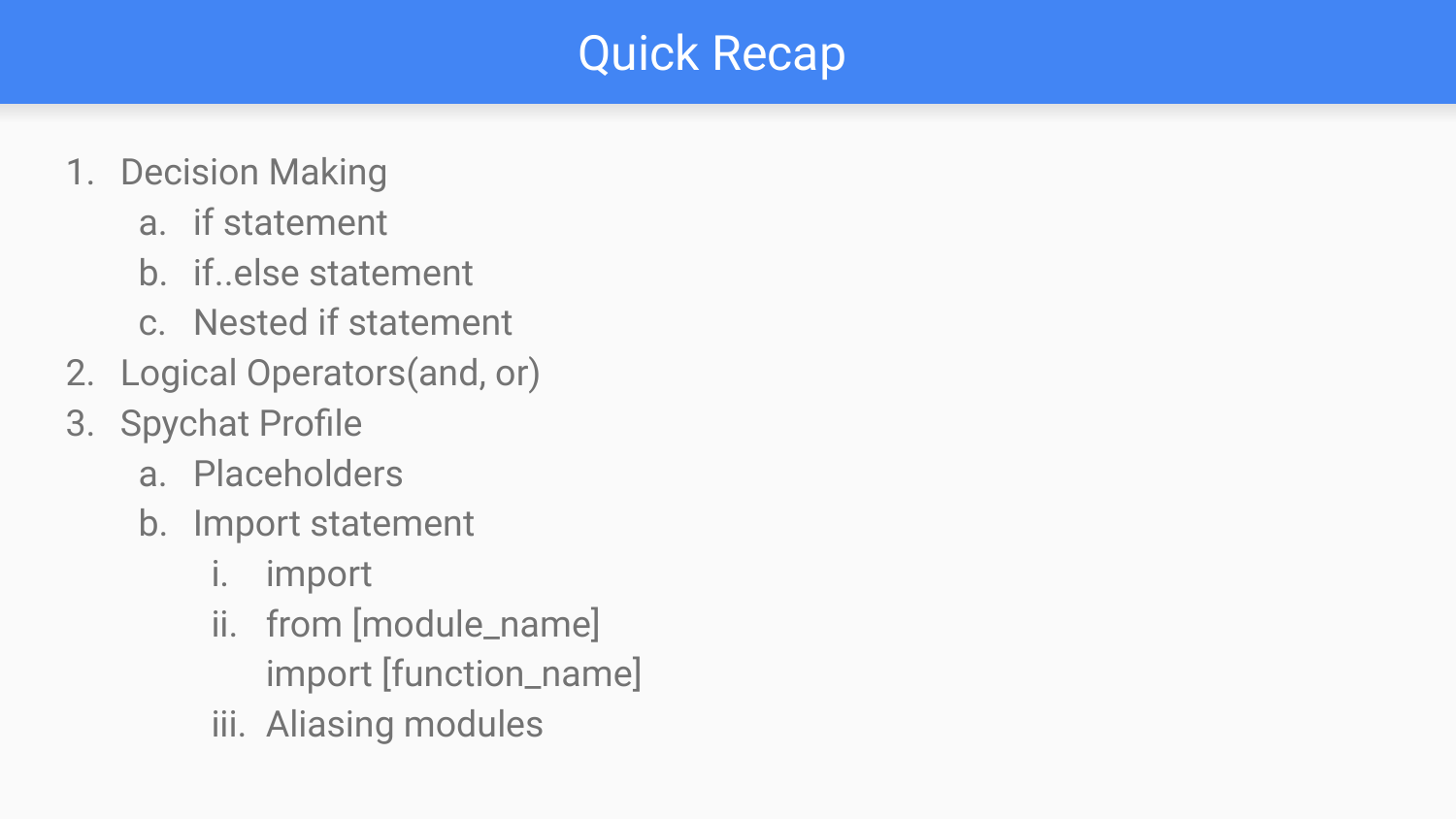

# Quick Recap
Decision Making
if statement
if..else statement
Nested if statement
Logical Operators(and, or)
Spychat Profile
Placeholders
Import statement
import
from [module_name] import [function_name]
Aliasing modules